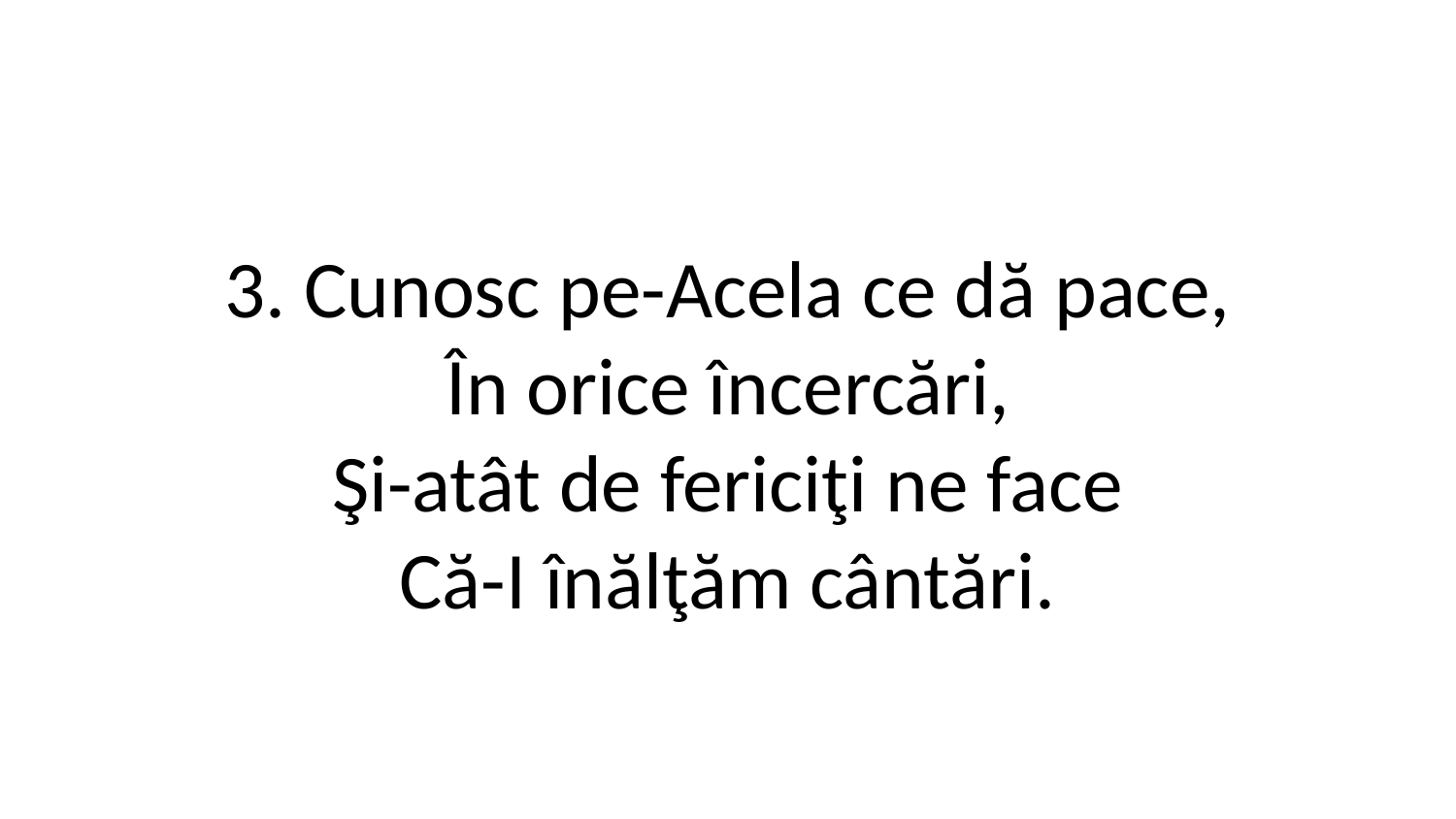

3. Cunosc pe-Acela ce dă pace,
În orice încercări,
Şi-atât de fericiţi ne face
Că-I înălţăm cântări.